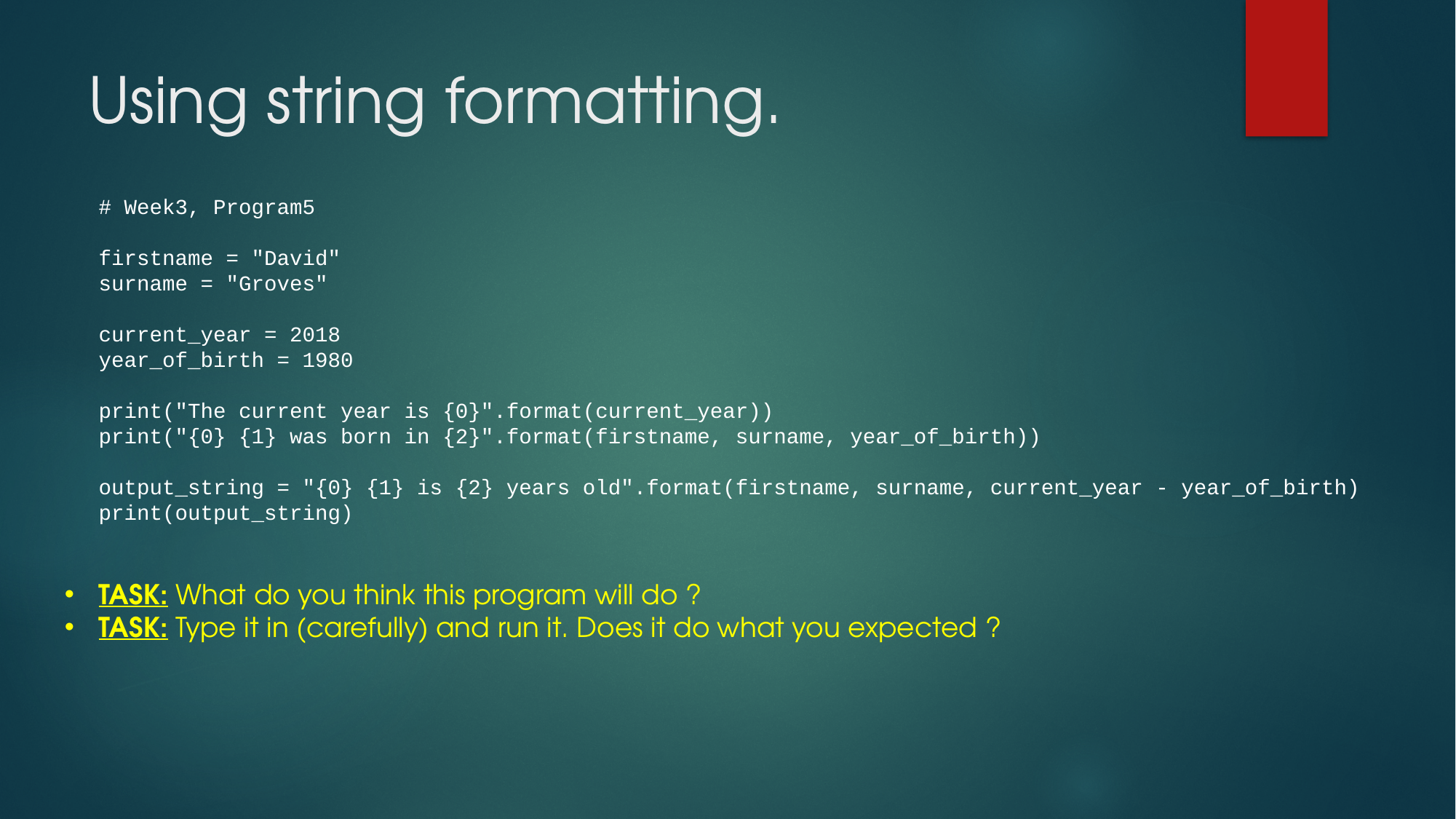

# Using string formatting.
# Week3, Program5

firstname = "David"
surname = "Groves"

current_year = 2018
year_of_birth = 1980

print("The current year is {0}".format(current_year))
print("{0} {1} was born in {2}".format(firstname, surname, year_of_birth))

output_string = "{0} {1} is {2} years old".format(firstname, surname, current_year - year_of_birth)
print(output_string)

TASK: What do you think this program will do ?
TASK: Type it in (carefully) and run it. Does it do what you expected ?